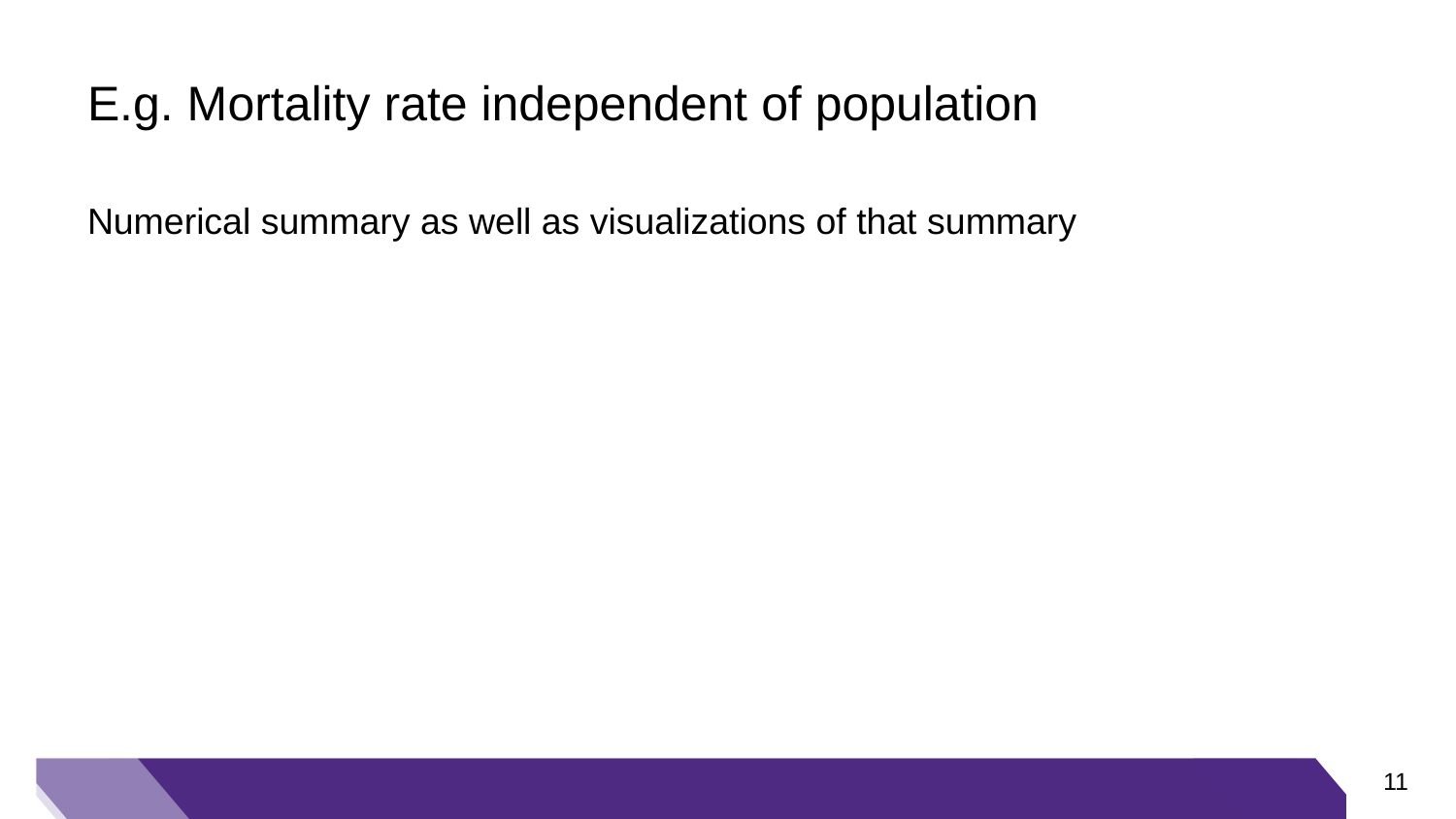

# E.g. Mortality rate independent of population
Numerical summary as well as visualizations of that summary
11